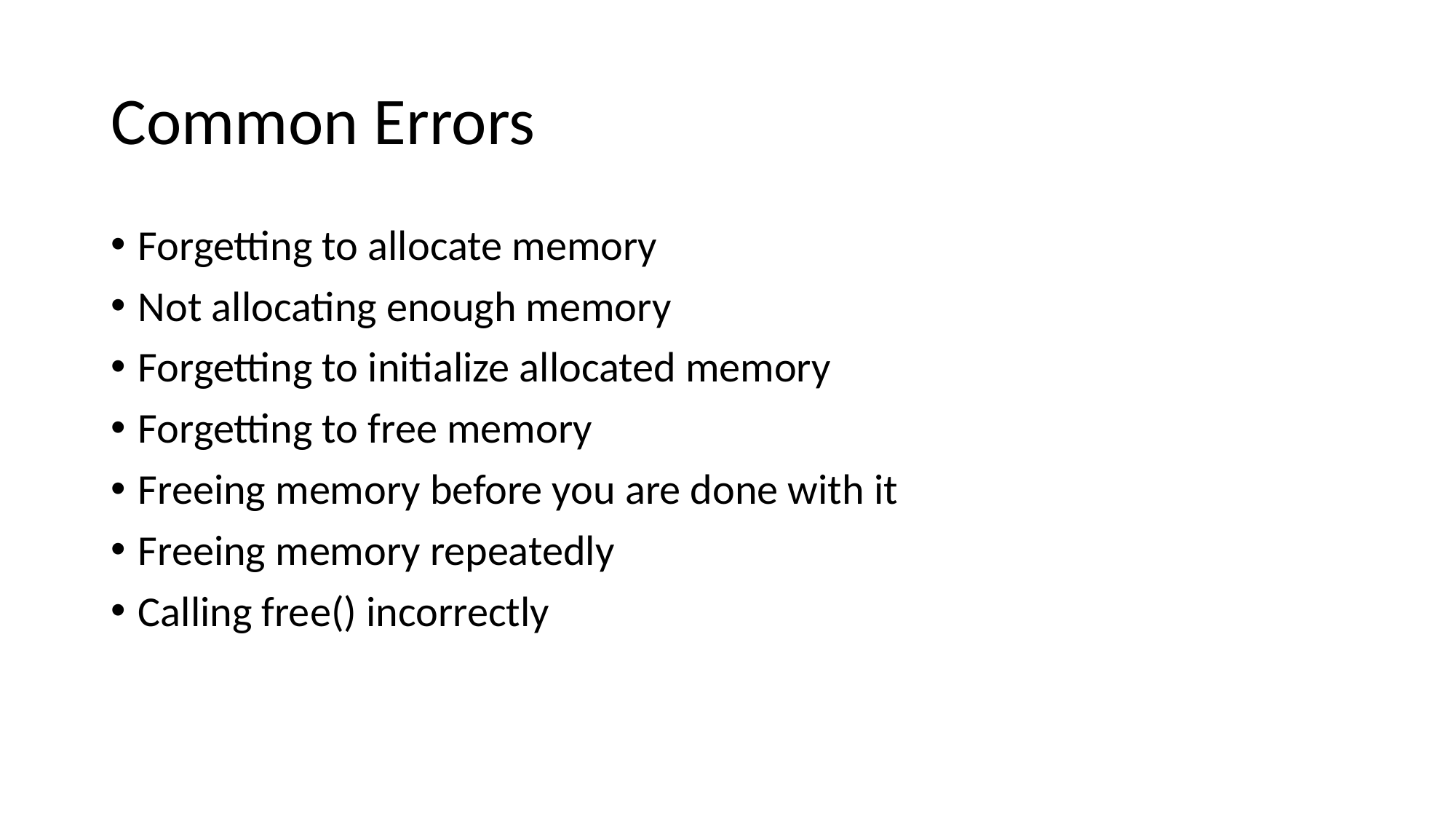

# Common Errors
Forgetting to allocate memory
Not allocating enough memory
Forgetting to initialize allocated memory
Forgetting to free memory
Freeing memory before you are done with it
Freeing memory repeatedly
Calling free() incorrectly